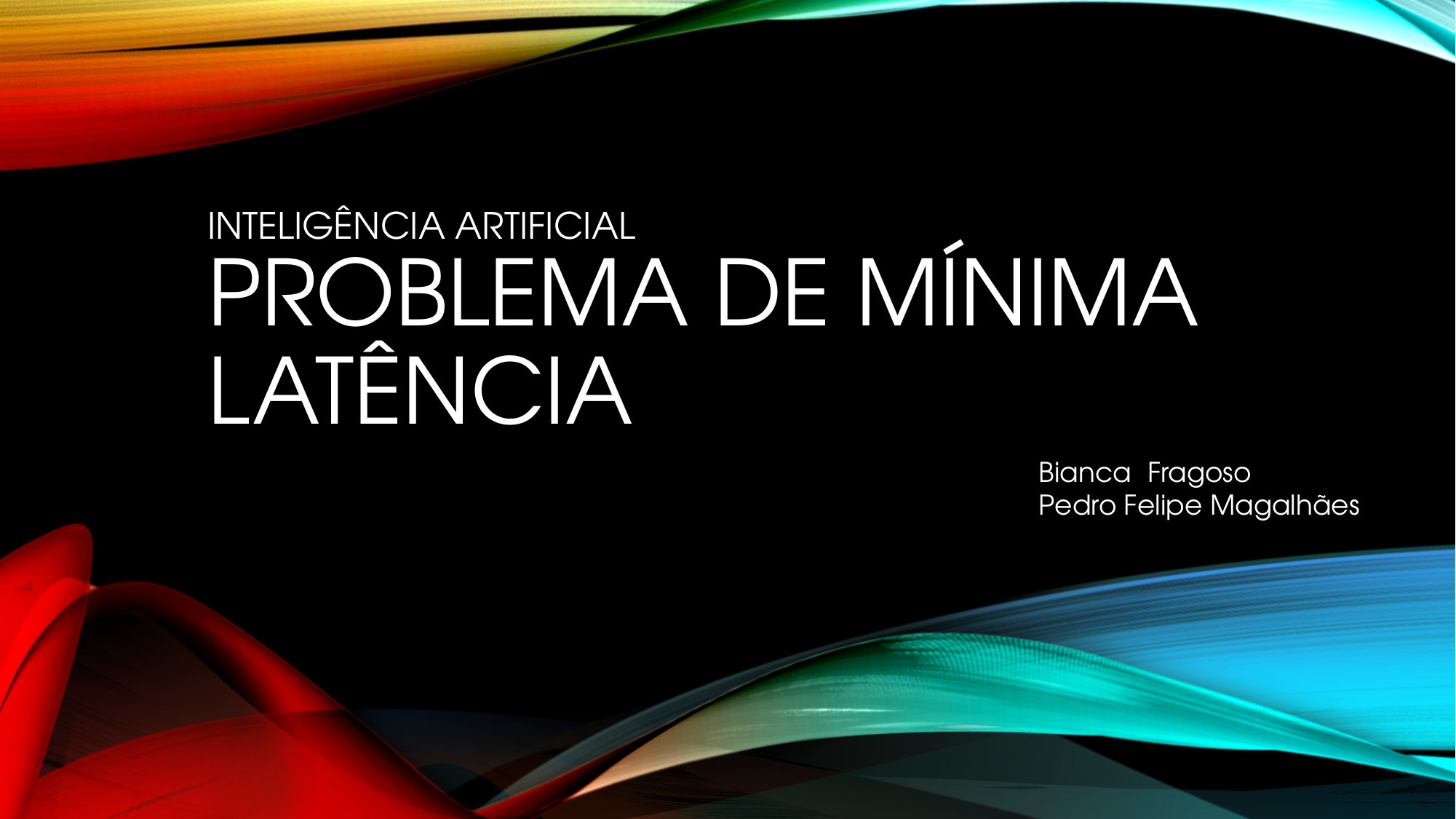

# Inteligência Artificial Problema de mínima latência
Bianca 	Fragoso
Pedro Felipe Magalhães